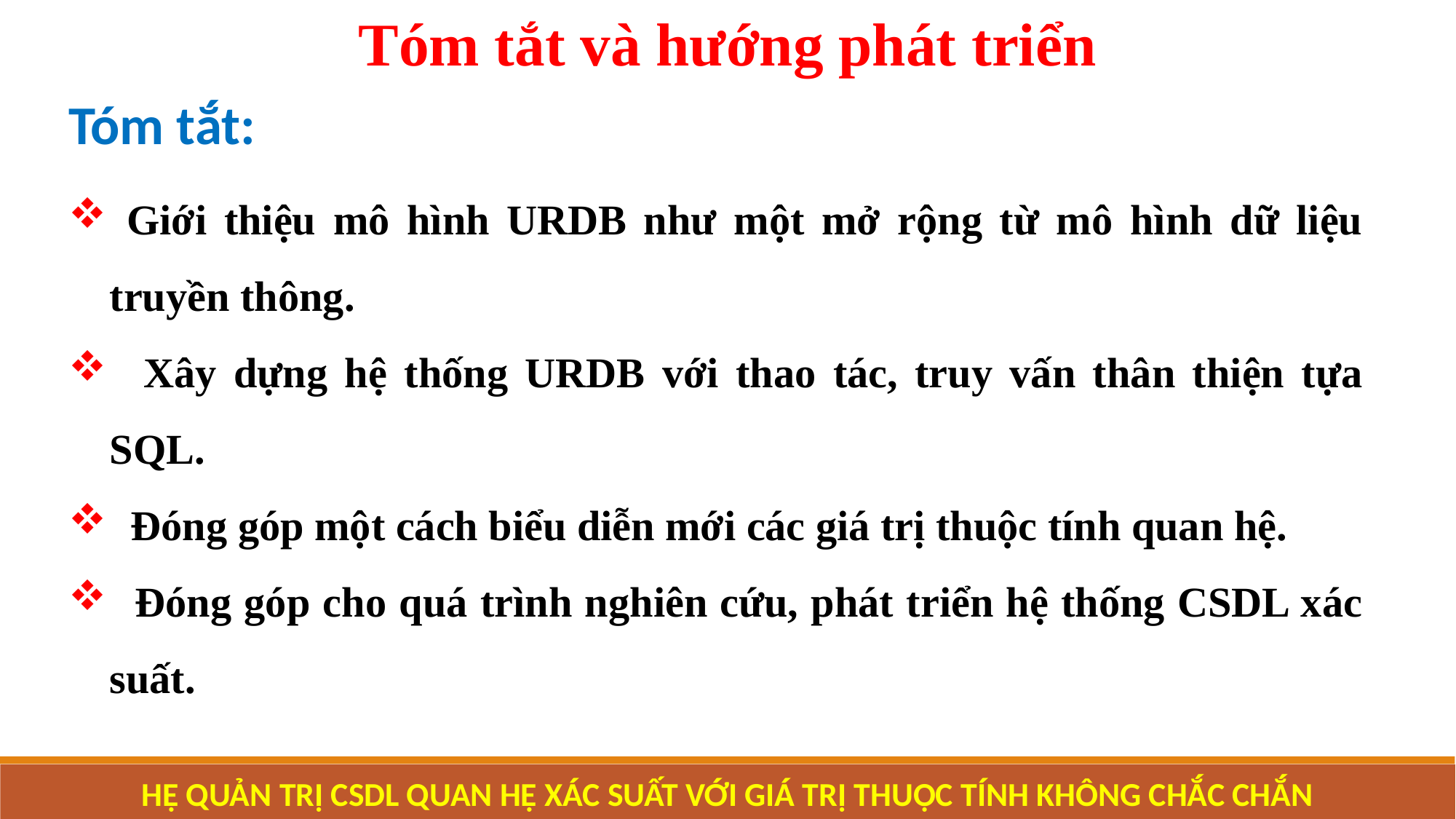

Tóm tắt và hướng phát triển
Tóm tắt:
 Giới thiệu mô hình URDB như một mở rộng từ mô hình dữ liệu truyền thông.
  Xây dựng hệ thống URDB với thao tác, truy vấn thân thiện tựa SQL.
  Đóng góp một cách biểu diễn mới các giá trị thuộc tính quan hệ.
  Đóng góp cho quá trình nghiên cứu, phát triển hệ thống CSDL xác suất.
HỆ QUẢN TRỊ CSDL QUAN HỆ XÁC SUẤT VỚI GIÁ TRỊ THUỘC TÍNH KHÔNG CHẮC CHẮN